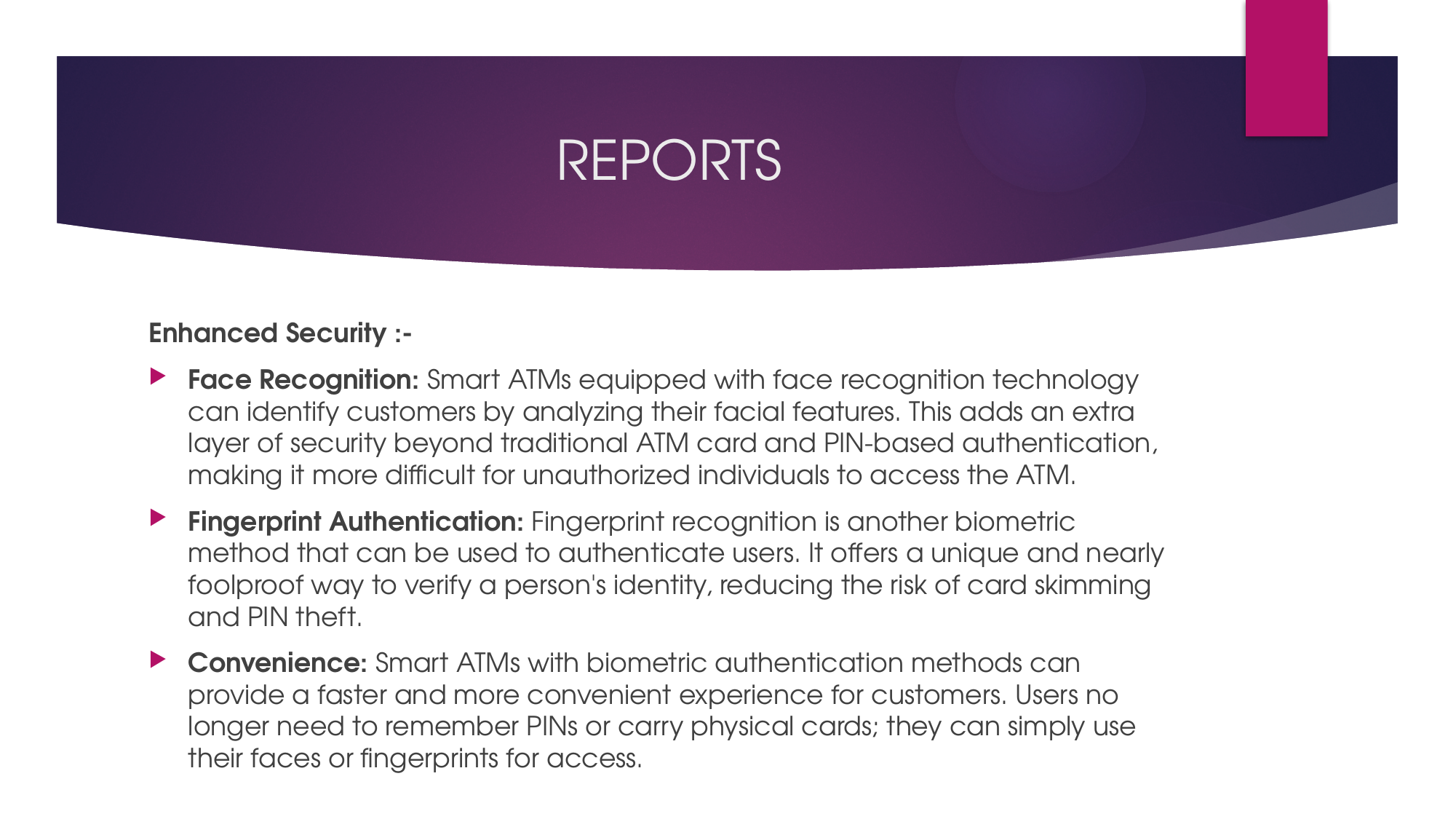

# REPORTS
Enhanced Security :-
Face Recognition: Smart ATMs equipped with face recognition technology can identify customers by analyzing their facial features. This adds an extra layer of security beyond traditional ATM card and PIN-based authentication, making it more difficult for unauthorized individuals to access the ATM.
Fingerprint Authentication: Fingerprint recognition is another biometric method that can be used to authenticate users. It offers a unique and nearly foolproof way to verify a person's identity, reducing the risk of card skimming and PIN theft.
Convenience: Smart ATMs with biometric authentication methods can provide a faster and more convenient experience for customers. Users no longer need to remember PINs or carry physical cards; they can simply use their faces or fingerprints for access.